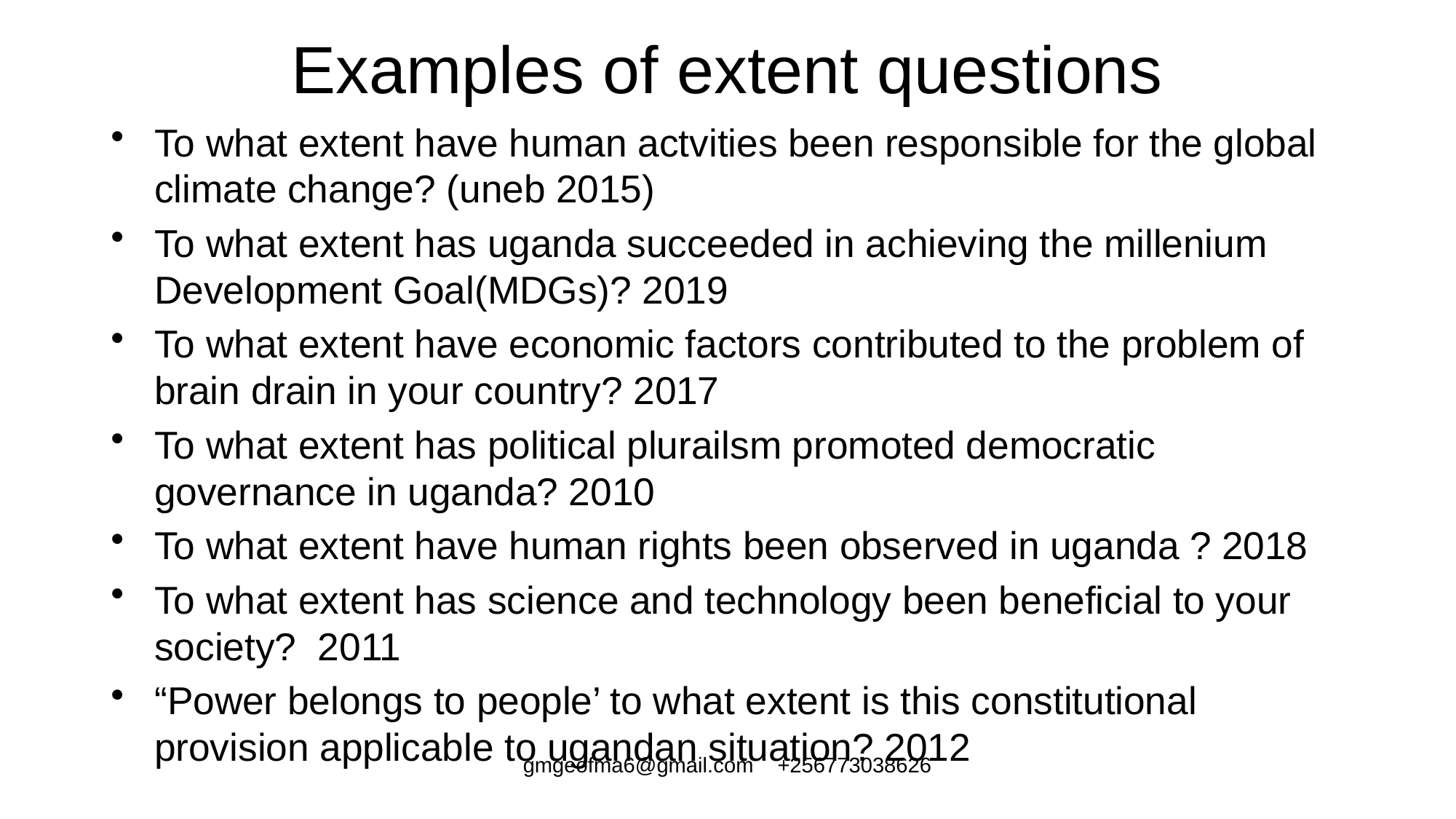

# Examples of extent questions
To what extent have human actvities been responsible for the global climate change? (uneb 2015)
To what extent has uganda succeeded in achieving the millenium Development Goal(MDGs)? 2019
To what extent have economic factors contributed to the problem of brain drain in your country? 2017
To what extent has political plurailsm promoted democratic governance in uganda? 2010
To what extent have human rights been observed in uganda ? 2018
To what extent has science and technology been beneficial to your society?  2011
“Power belongs to people’ to what extent is this constitutional provision applicable to ugandan situation? 2012

gmgeofma6@gmail.com    +256773038626